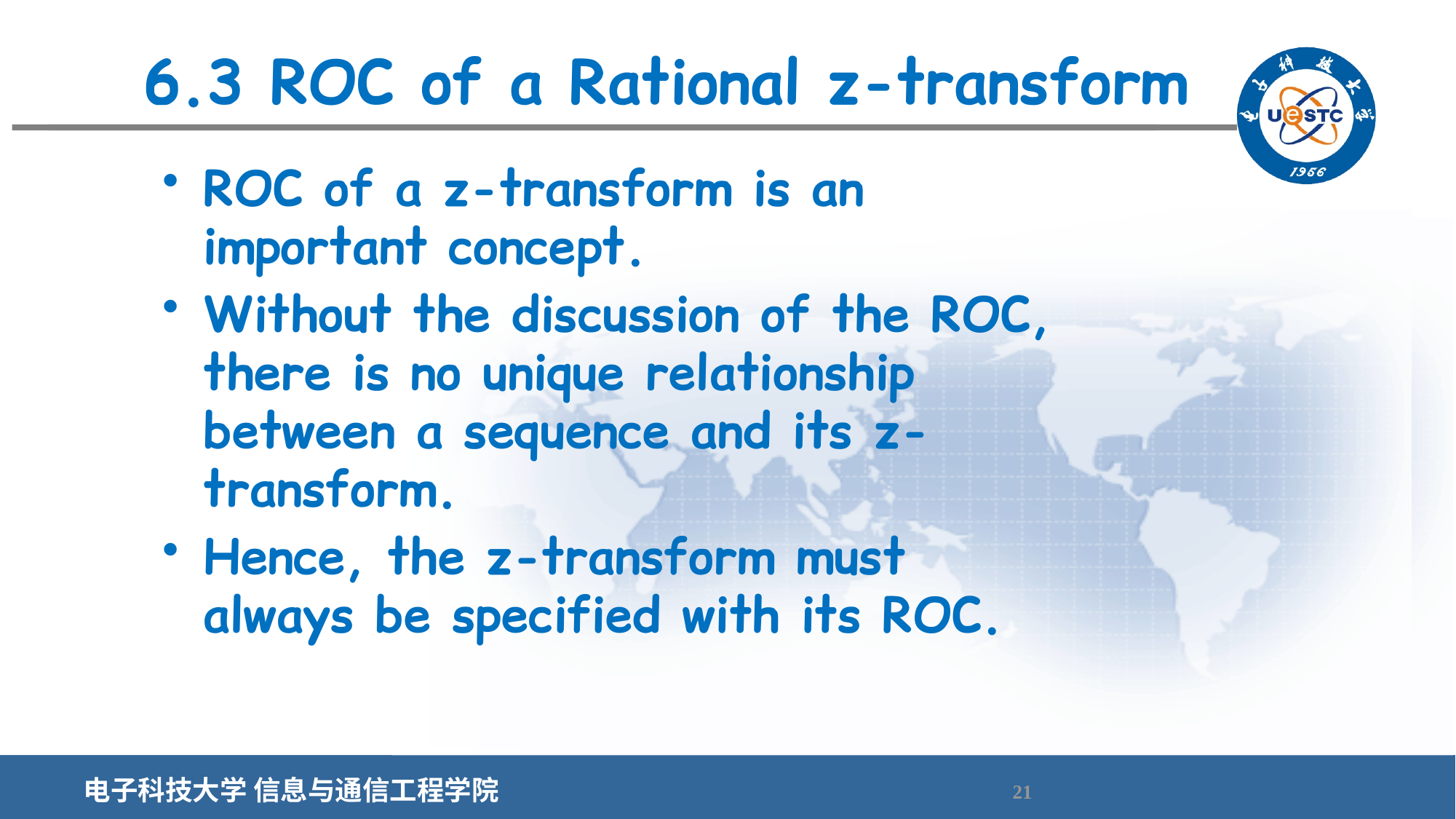

# 6.3 ROC of a Rational z-transform
ROC of a z-transform is an important concept.
Without the discussion of the ROC, there is no unique relationship between a sequence and its z-transform.
Hence, the z-transform must always be specified with its ROC.